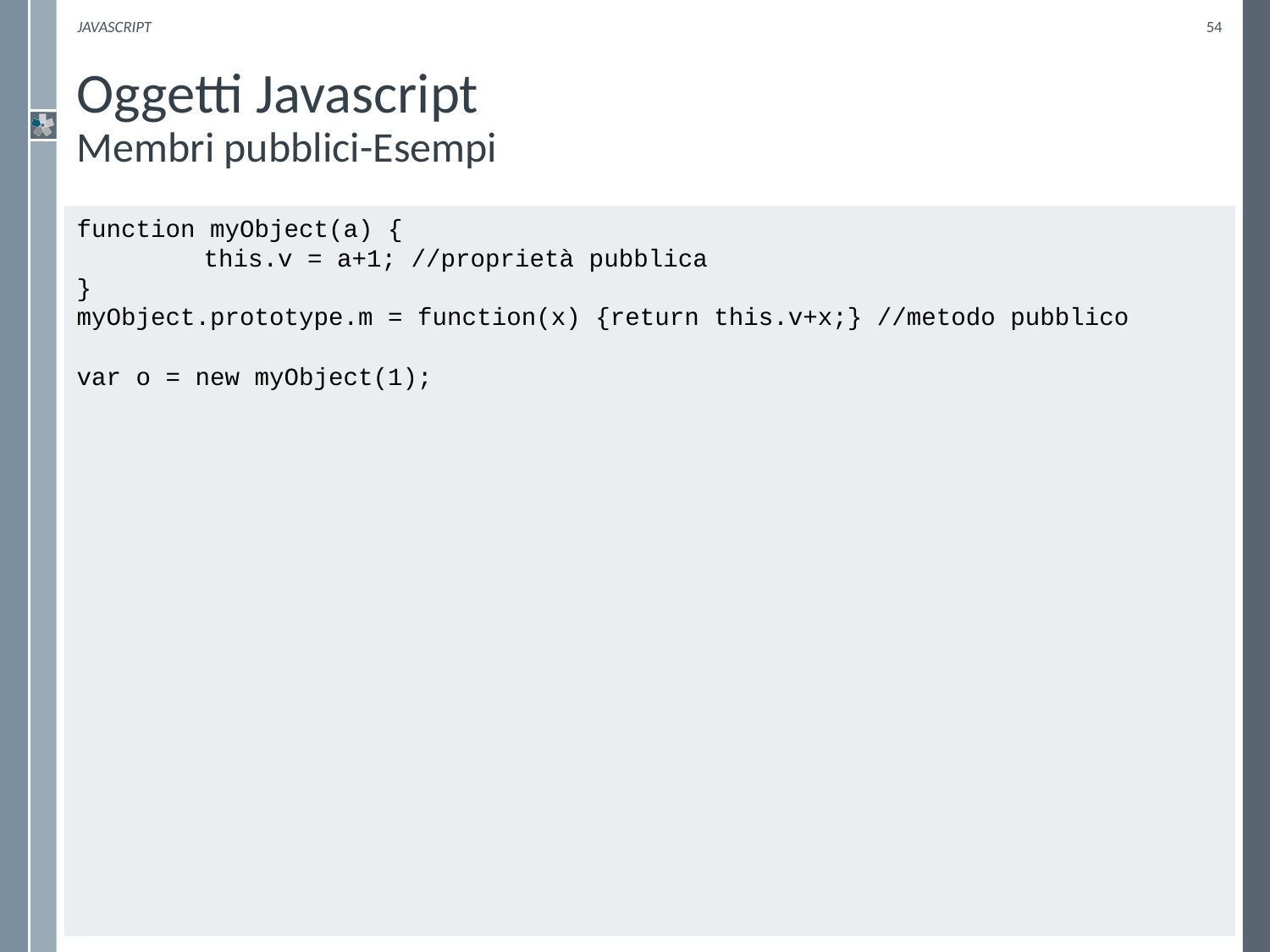

Javascript
54
# Oggetti Javascript Membri pubblici-Esempi
function myObject(a) {
	this.v = a+1; //proprietà pubblica
}
myObject.prototype.m = function(x) {return this.v+x;} //metodo pubblico

var o = new myObject(1);